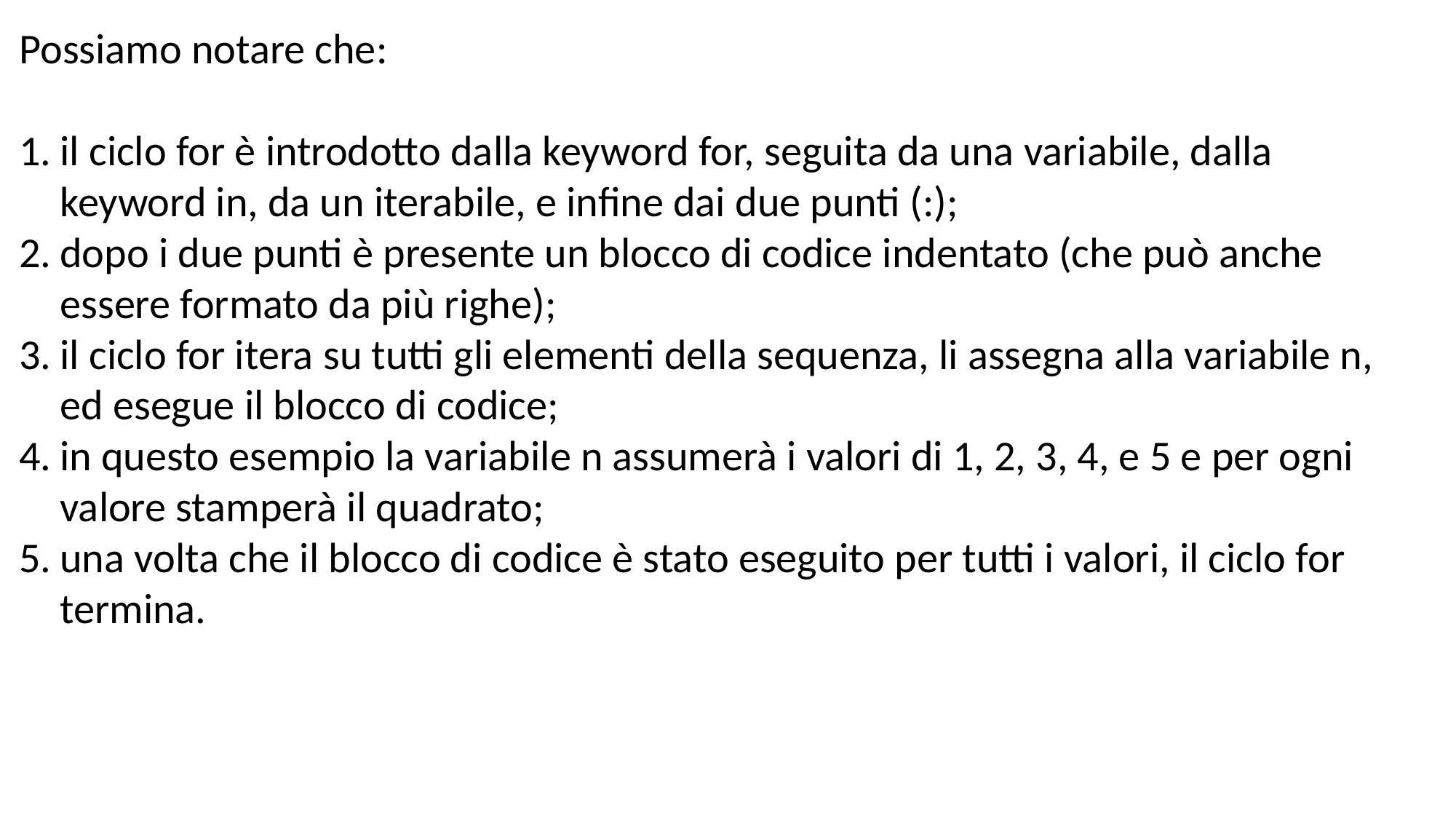

Possiamo notare che:

il ciclo for è introdotto dalla keyword for, seguita da una variabile, dalla keyword in, da un iterabile, e infine dai due punti (:);
dopo i due punti è presente un blocco di codice indentato (che può anche essere formato da più righe);
il ciclo for itera su tutti gli elementi della sequenza, li assegna alla variabile n, ed esegue il blocco di codice;
in questo esempio la variabile n assumerà i valori di 1, 2, 3, 4, e 5 e per ogni valore stamperà il quadrato;
una volta che il blocco di codice è stato eseguito per tutti i valori, il ciclo for termina.